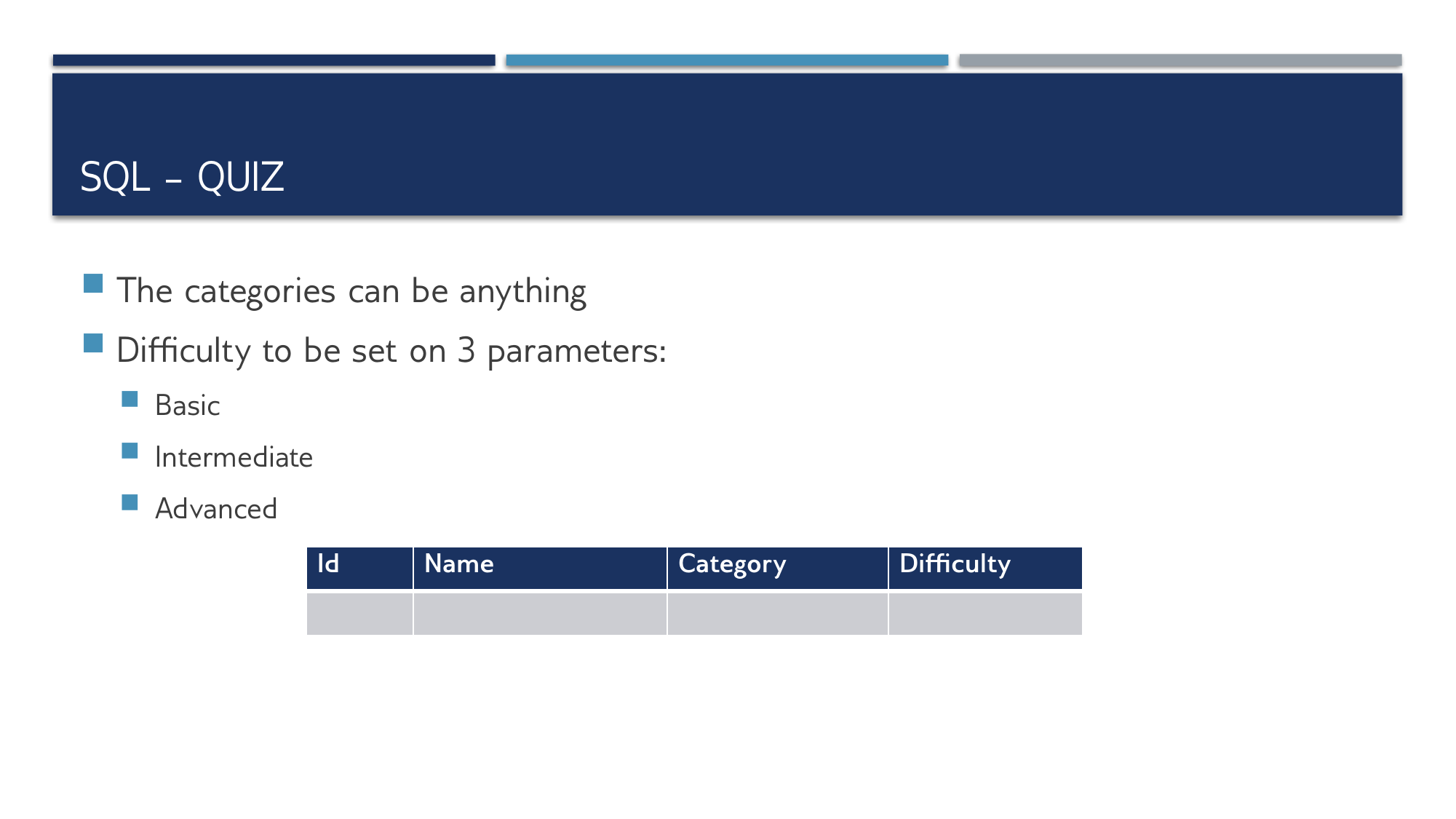

# SQL – Quiz
The categories can be anything
Difficulty to be set on 3 parameters:
Basic
Intermediate
Advanced

| Id | Name | Category | Difficulty |
| --- | --- | --- | --- |
|  |  |  |  |